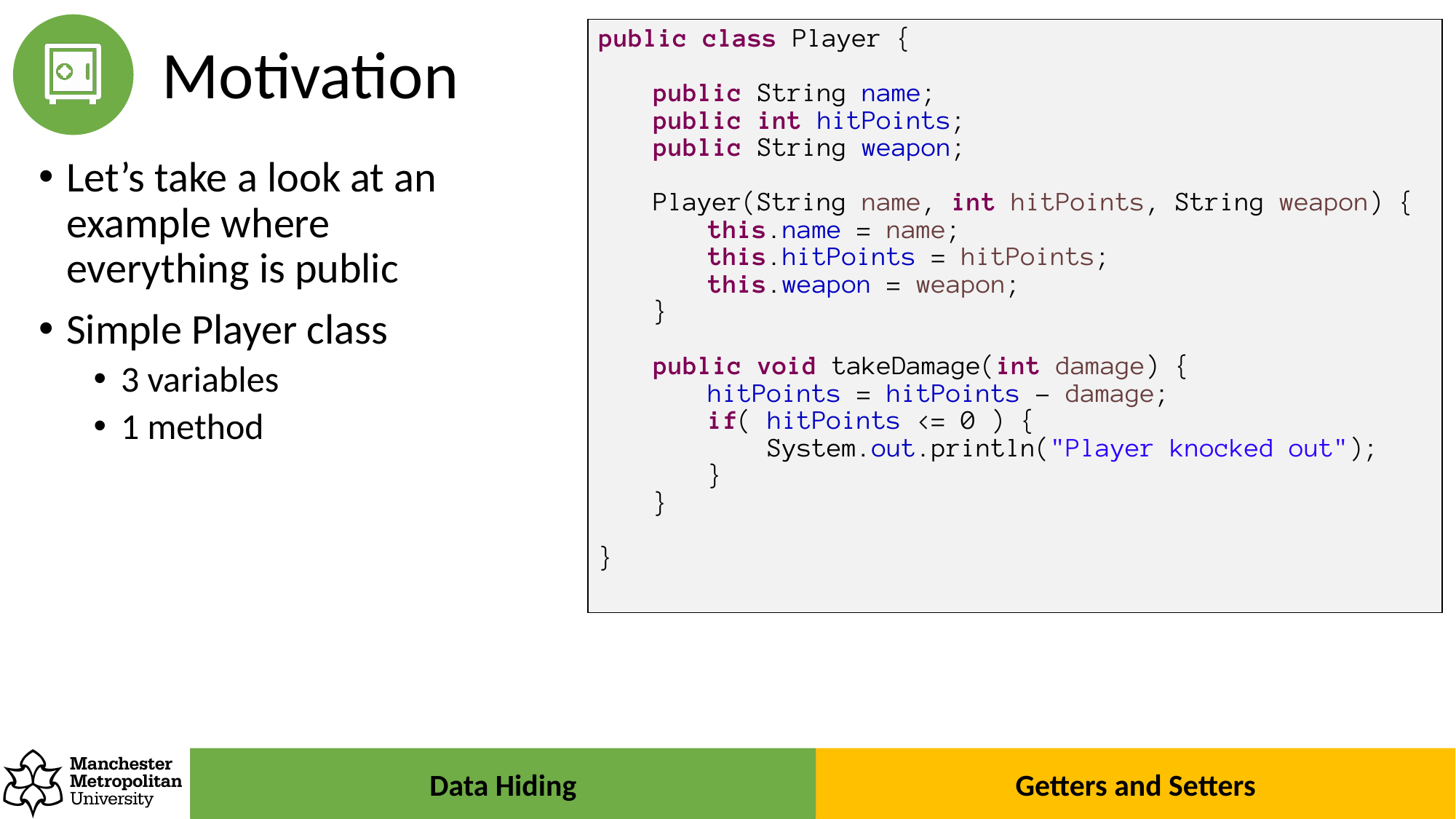

| public class Player { public String name; public int hitPoints; public String weapon; Player(String name, int hitPoints, String weapon) { this.name = name; this.hitPoints = hitPoints; this.weapon = weapon; } public void takeDamage(int damage) { hitPoints = hitPoints - damage; if( hitPoints <= 0 ) { System.out.println("Player knocked out"); } } } |
| --- |
# Motivation

Let’s take a look at an example where everything is public
Simple Player class
3 variables
1 method
Data Hiding
Getters and Setters